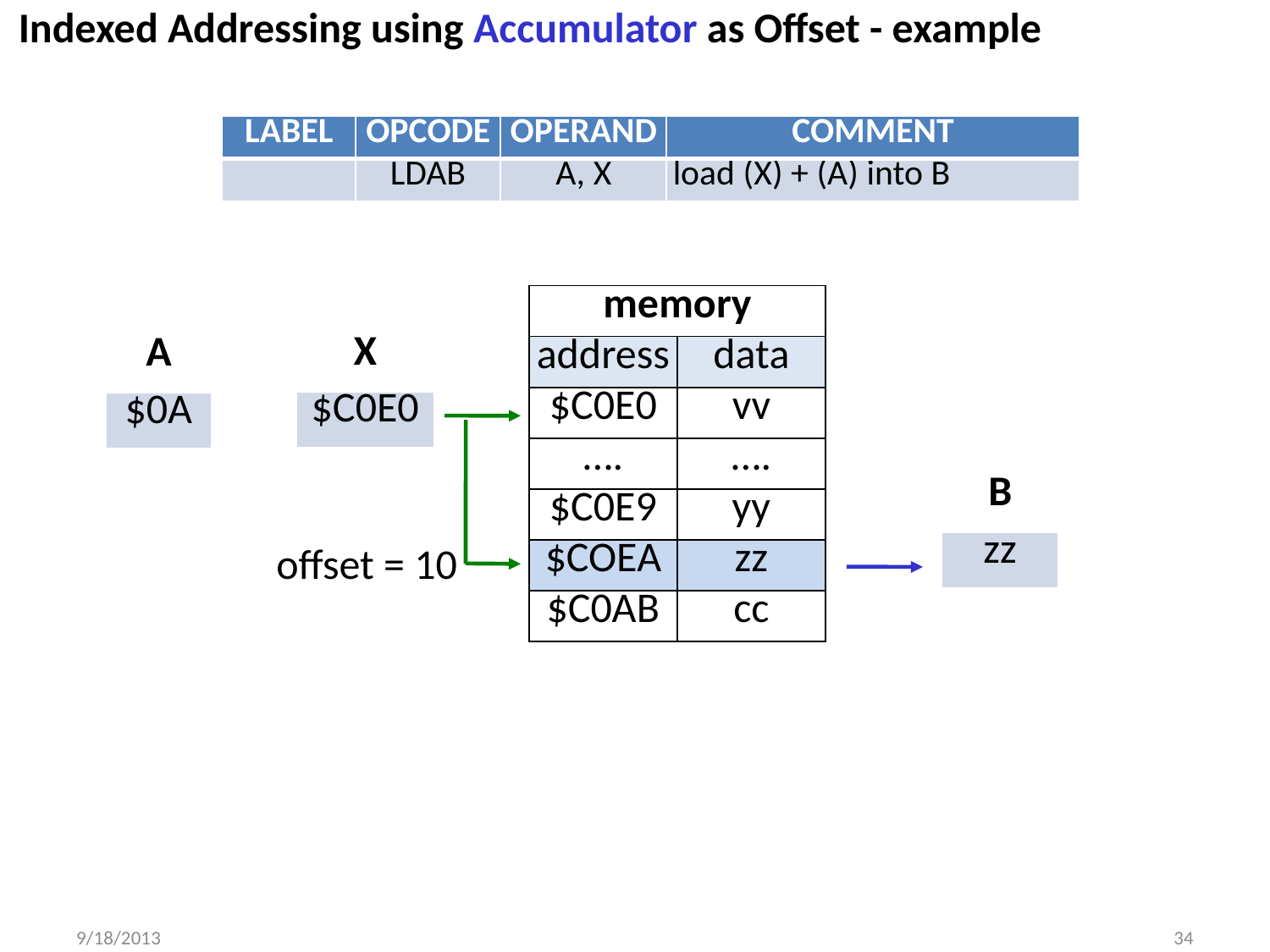

Indexed Addressing using Accumulator as Offset - example
| LABEL | OPCODE | OPERAND | COMMENT |
| --- | --- | --- | --- |
|  | LDAB | A, X | load (X) + (A) into B |
| memory |  |
| --- | --- |
| address | data |
| $C0E0 | vv |
| …. | …. |
| $C0E9 | yy |
| $COEA | zz |
| $C0AB | cc |
| X |
| --- |
| $C0E0 |
| A |
| --- |
| $0A |
| B |
| --- |
| zz |
offset = 10
9/18/2013
34